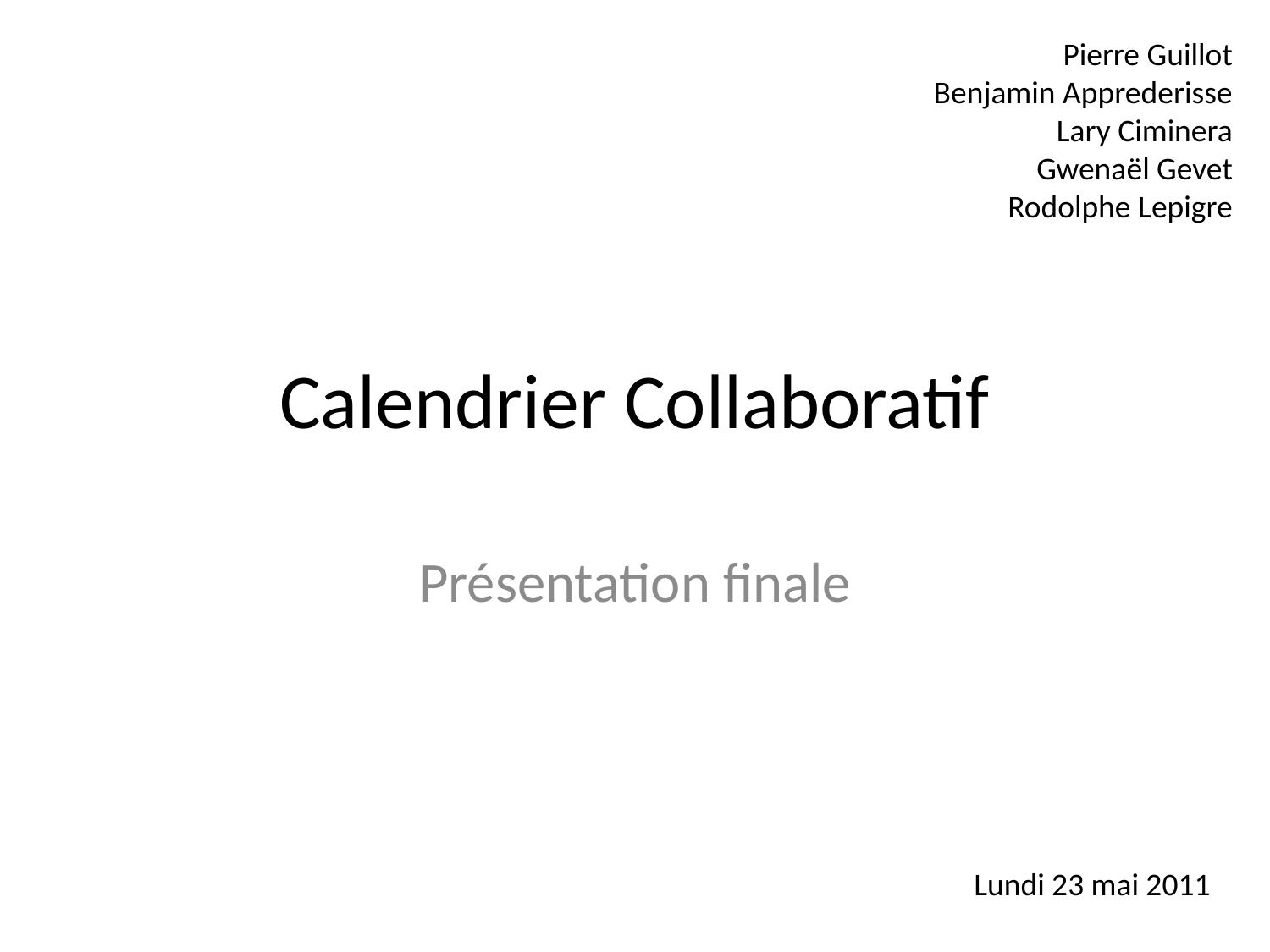

Pierre Guillot
Benjamin Apprederisse
Lary Ciminera
Gwenaël Gevet
Rodolphe Lepigre
# Calendrier Collaboratif
Présentation finale
Lundi 23 mai 2011